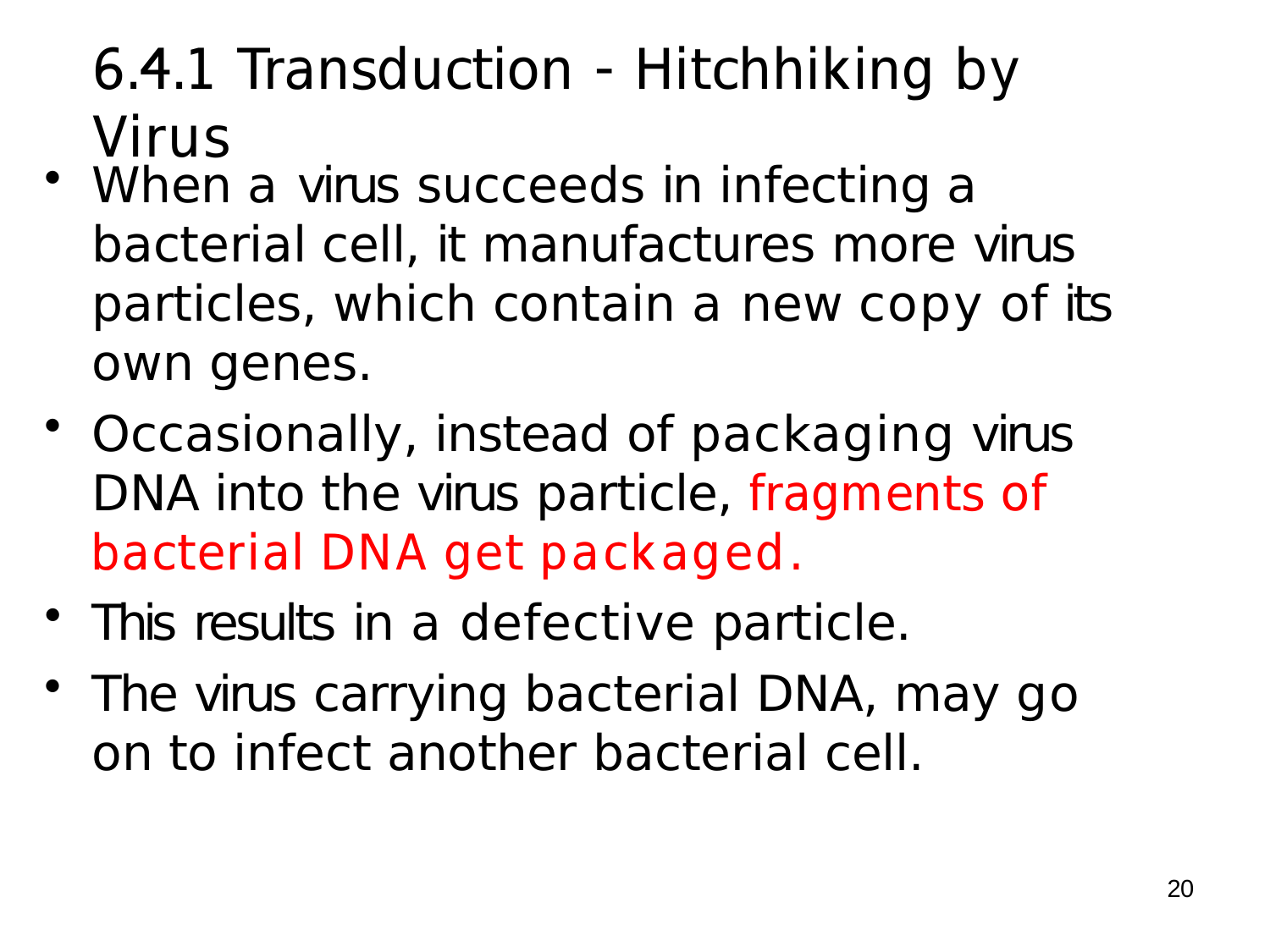

# 6.4.1 Transduction - Hitchhiking by Virus
When a virus succeeds in infecting a bacterial cell, it manufactures more virus particles, which contain a new copy of its own genes.
Occasionally, instead of packaging virus DNA into the virus particle, fragments of bacterial DNA get packaged.
This results in a defective particle.
The virus carrying bacterial DNA, may go on to infect another bacterial cell.
20